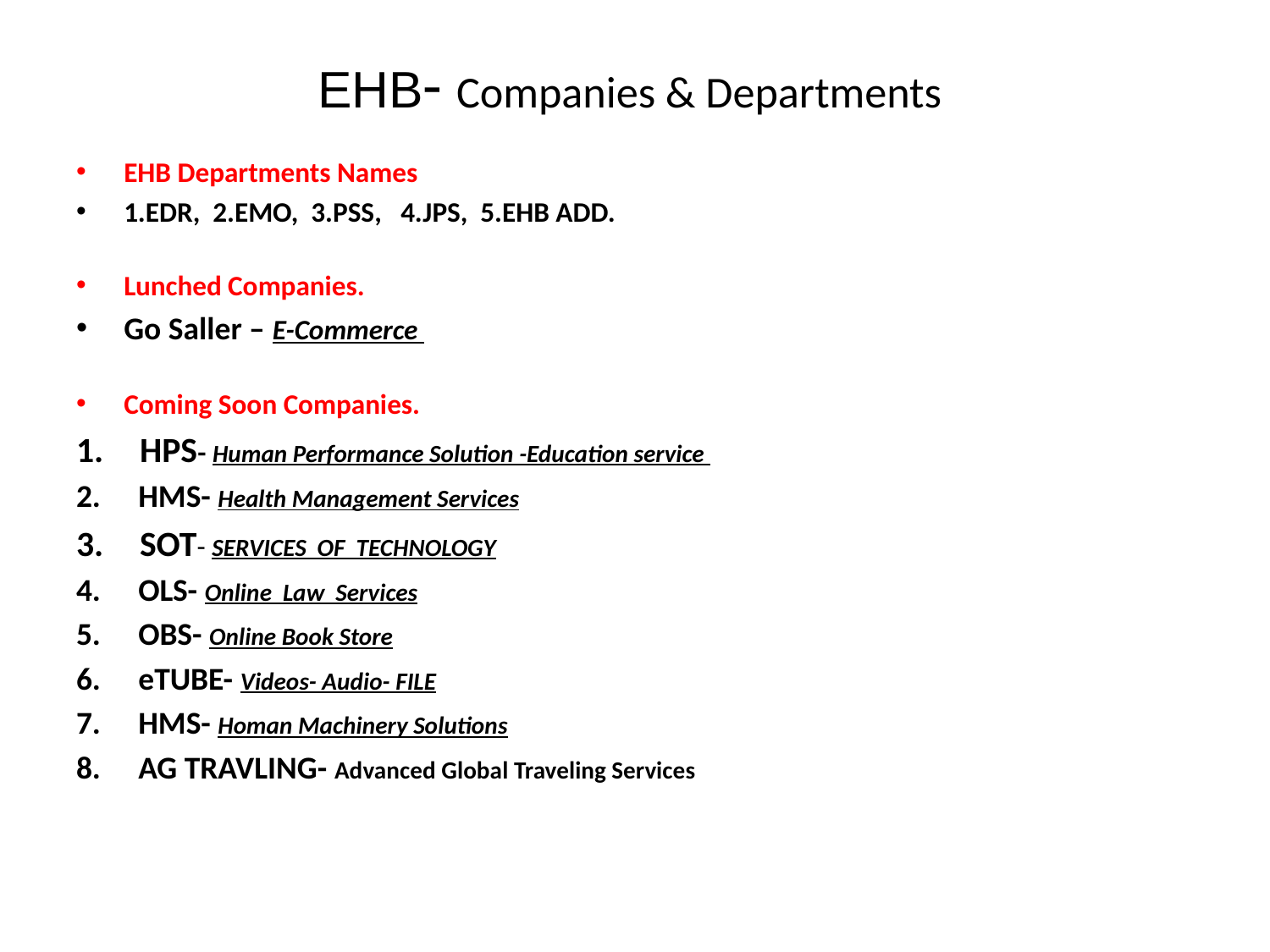

# EHB- Companies & Departments
EHB Departments Names
1.EDR,  2.EMO,  3.PSS,   4.JPS,  5.EHB ADD.

Lunched Companies.
Go Saller – E-Commerce

Coming Soon Companies.
HPS- Human Performance Solution -Education service
  HMS- Health Management Services
SOT- SERVICES  OF  TECHNOLOGY
  OLS- Online  Law  Services
  OBS- Online Book Store
  eTUBE- Videos- Audio- FILE
  HMS- Homan Machinery Solutions
  AG TRAVLING- Advanced Global Traveling Services